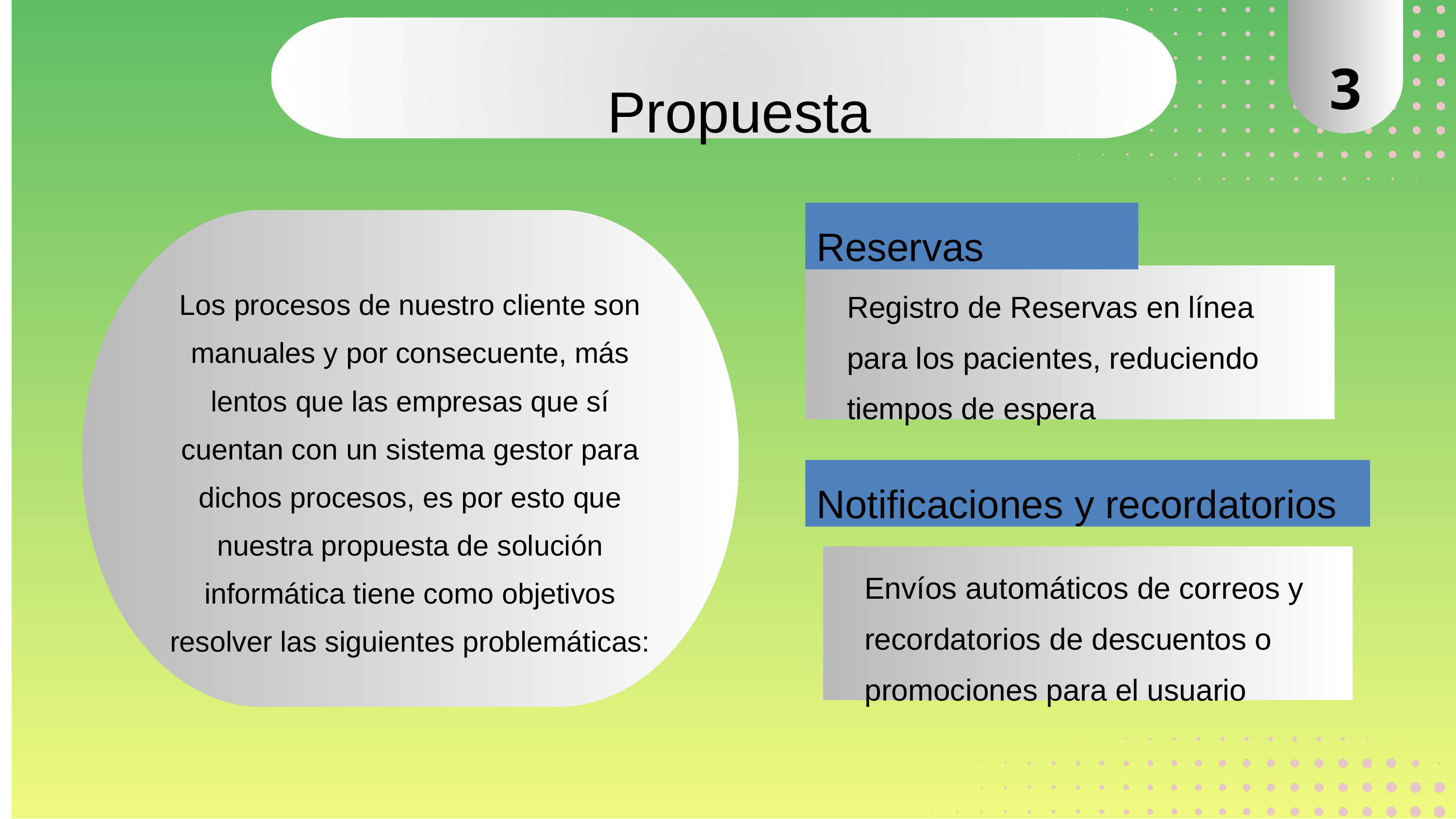

3

Propuesta

 Reservas

Registro de Reservas en línea para los pacientes, reduciendo tiempos de espera
Los procesos de nuestro cliente son manuales y por consecuente, más lentos que las empresas que sí cuentan con un sistema gestor para dichos procesos, es por esto que nuestra propuesta de solución informática tiene como objetivos resolver las siguientes problemáticas:
 Notificaciones y recordatorios

Envíos automáticos de correos y recordatorios de descuentos o promociones para el usuario